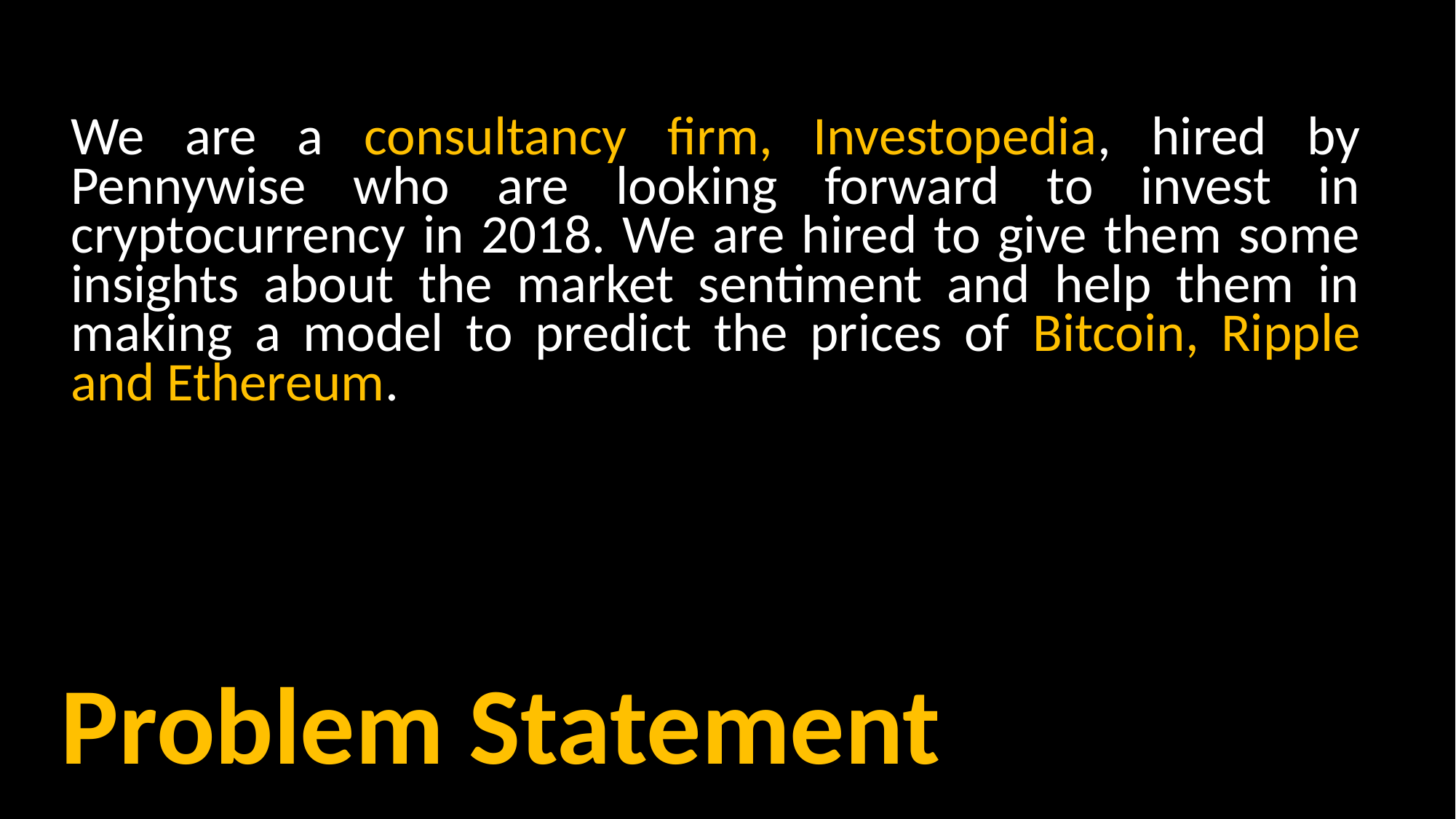

We are a consultancy firm, Investopedia, hired by Pennywise who are looking forward to invest in cryptocurrency in 2018. We are hired to give them some insights about the market sentiment and help them in making a model to predict the prices of Bitcoin, Ripple and Ethereum.
# Problem Statement